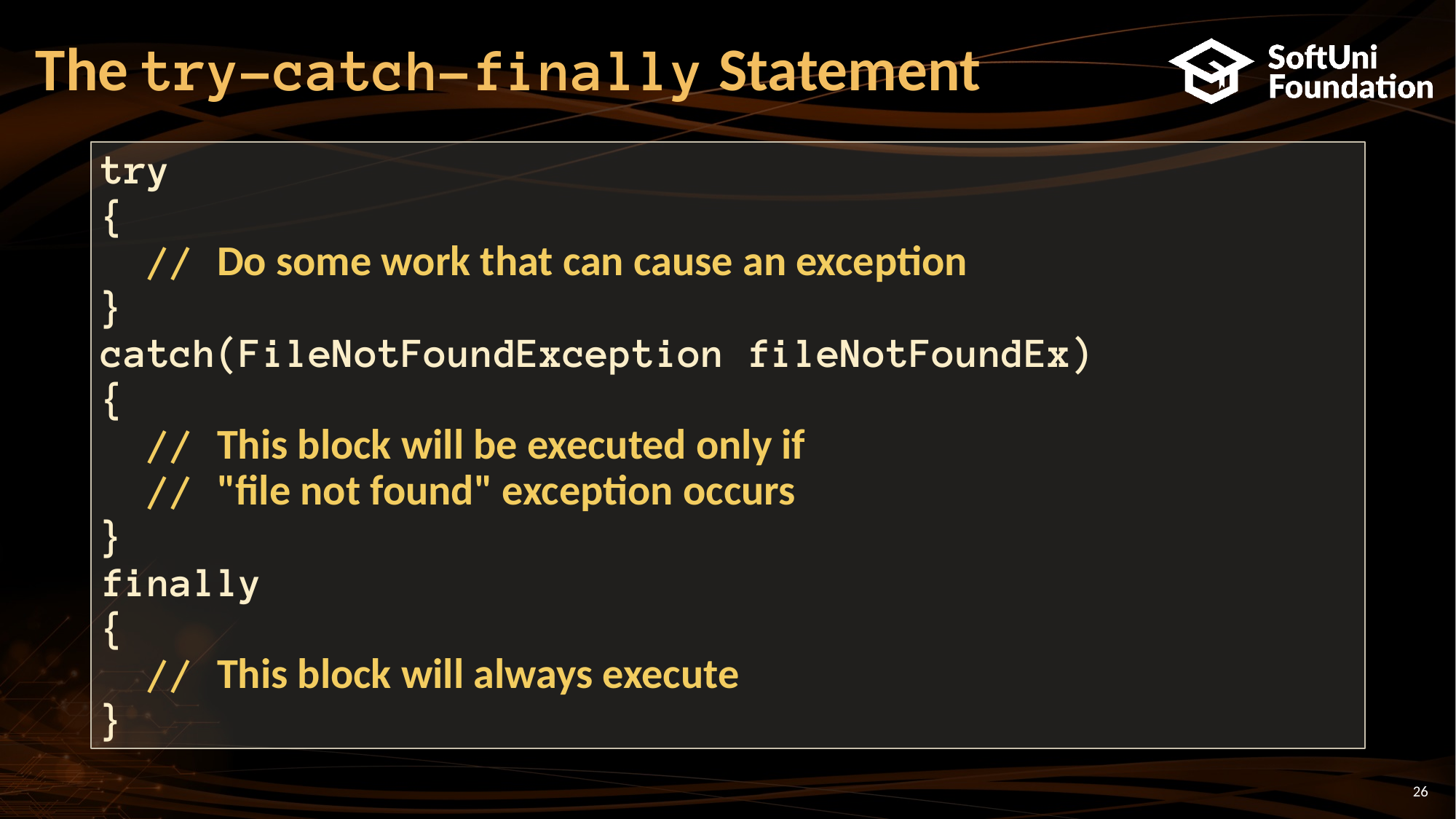

# The try-catch-finally Statement
try
{
  // Do some work that can cause an exception
}
catch(FileNotFoundException fileNotFoundEx)
{
  // This block will be executed only if
  // "file not found" exception occurs
}
finally
{
  // This block will always execute
}
26